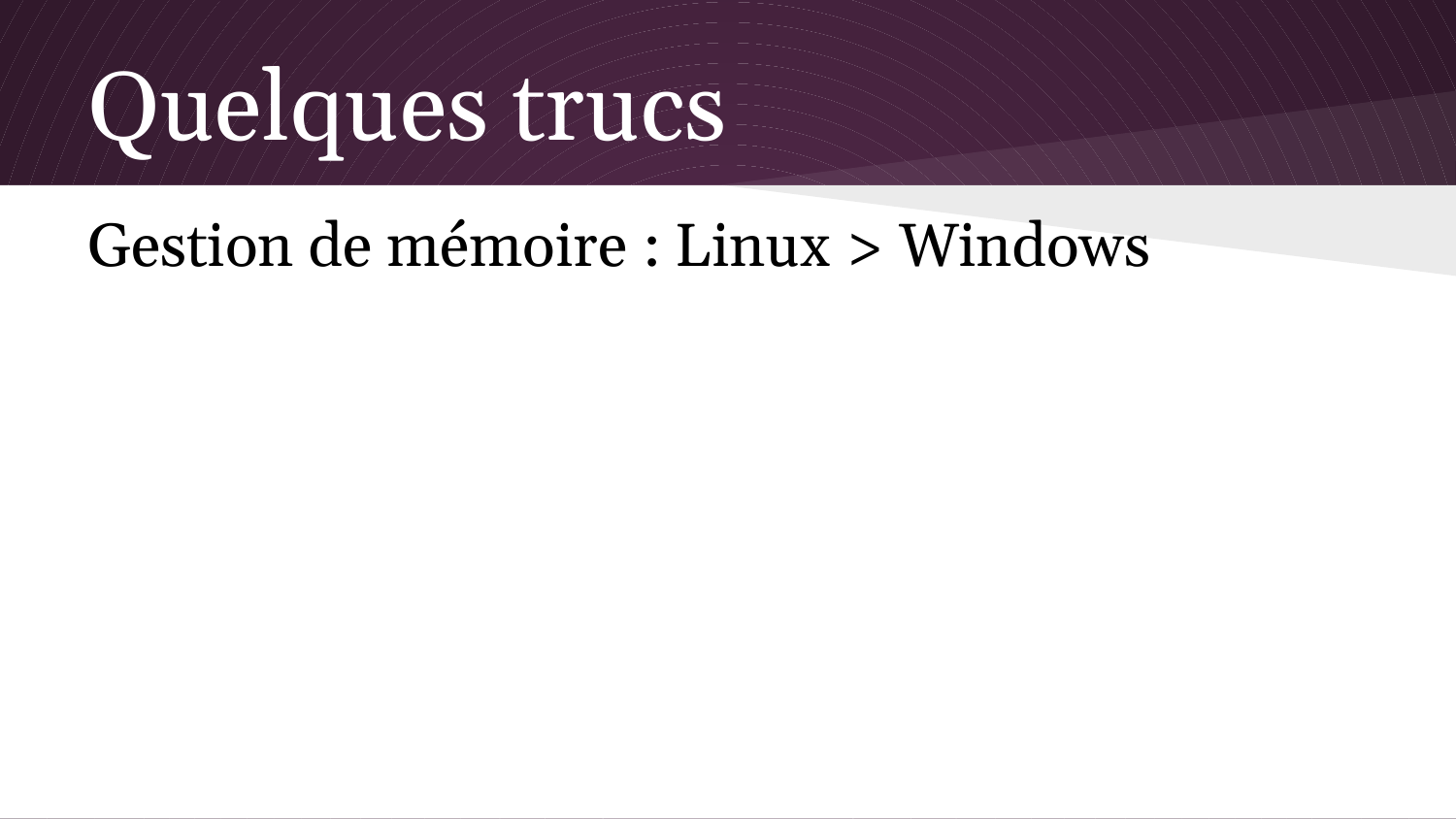

# Quelques trucs
Gestion de mémoire : Linux > Windows